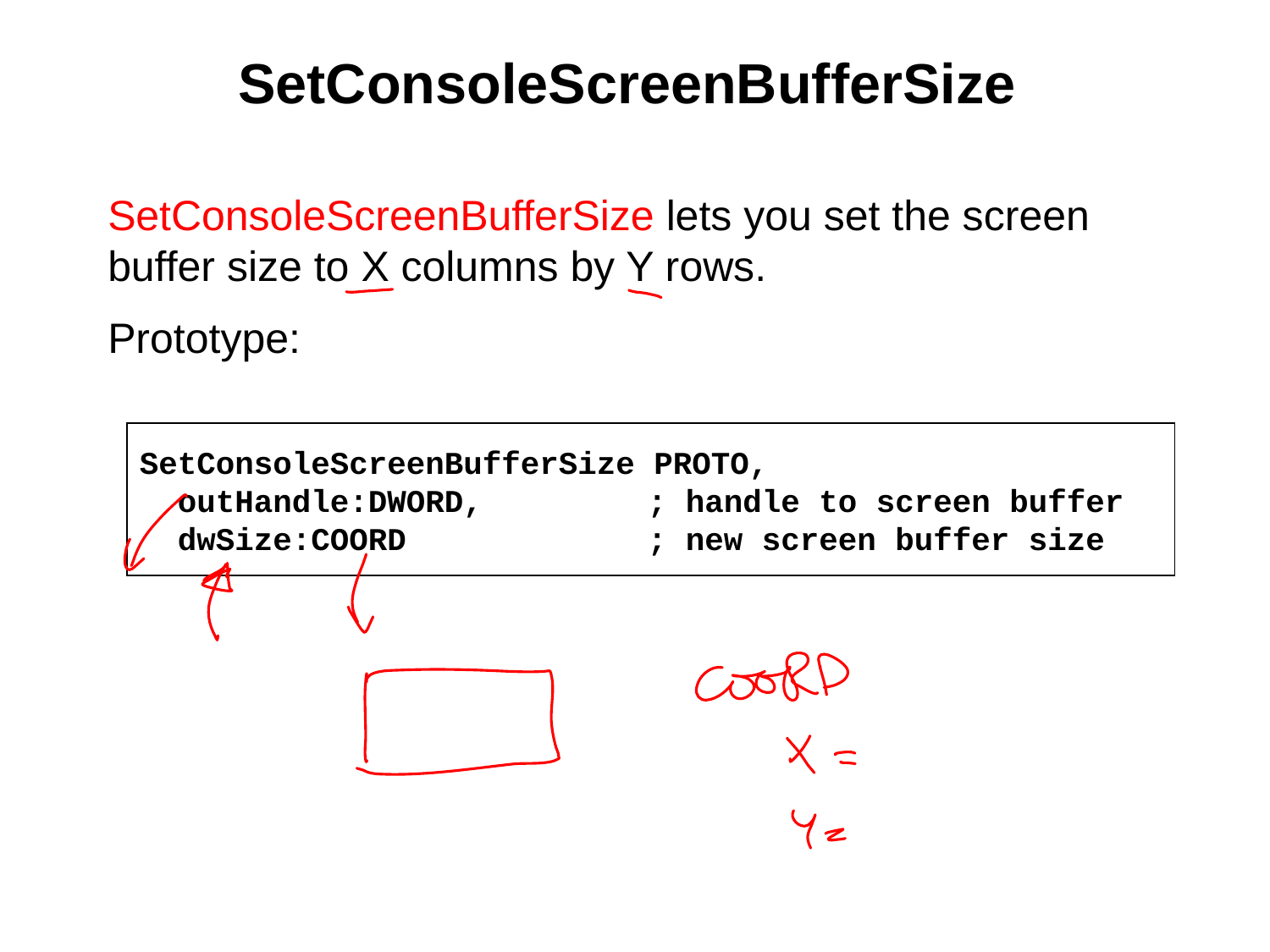

# SetConsoleScreenBufferSize
SetConsoleScreenBufferSize lets you set the screen buffer size to X columns by Y rows.
Prototype:
SetConsoleScreenBufferSize PROTO,
  outHandle:DWORD,		; handle to screen buffer
  dwSize:COORD		; new screen buffer size